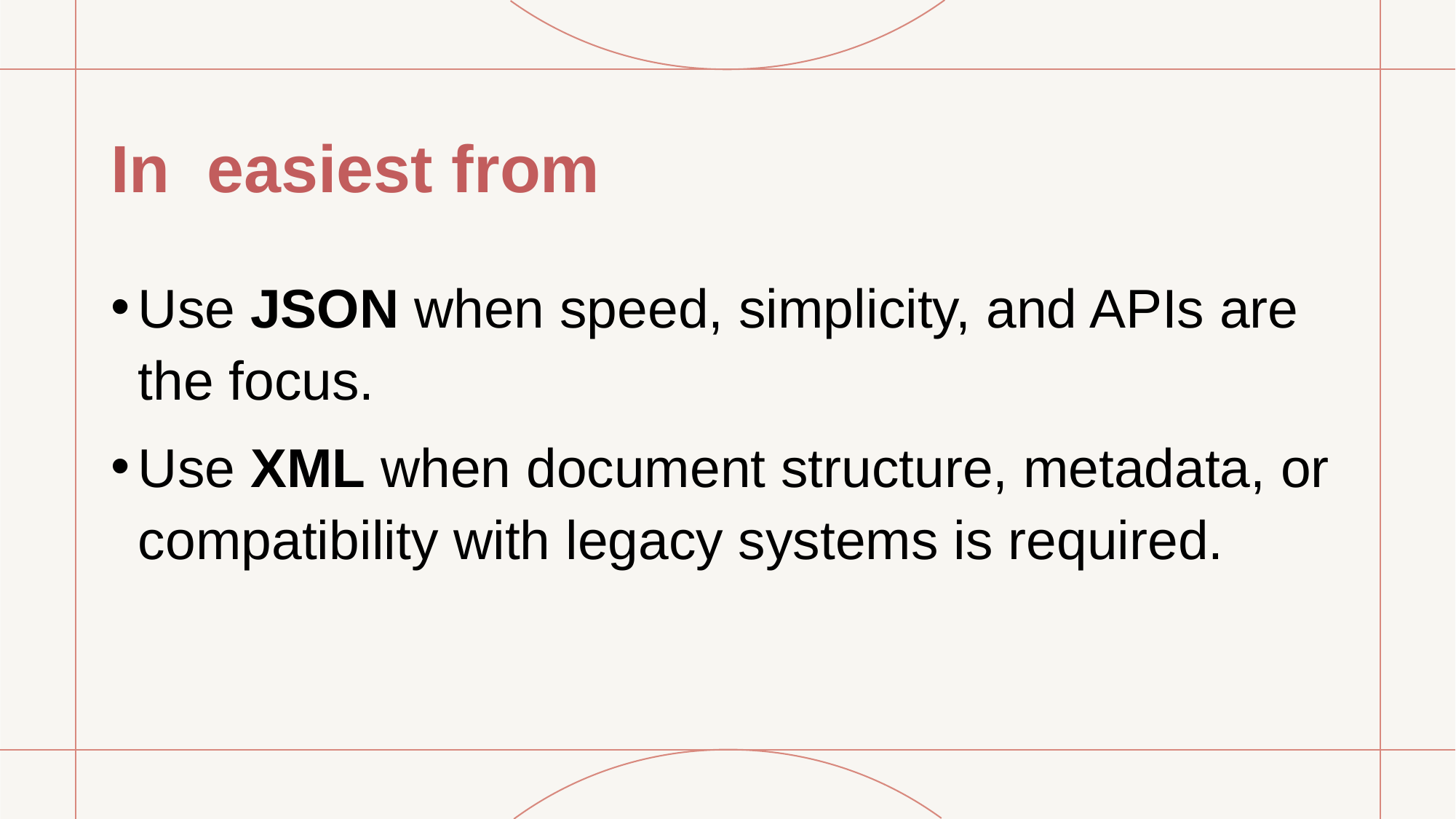

# In  easiest from
Use JSON when speed, simplicity, and APIs are the focus.
Use XML when document structure, metadata, or compatibility with legacy systems is required.